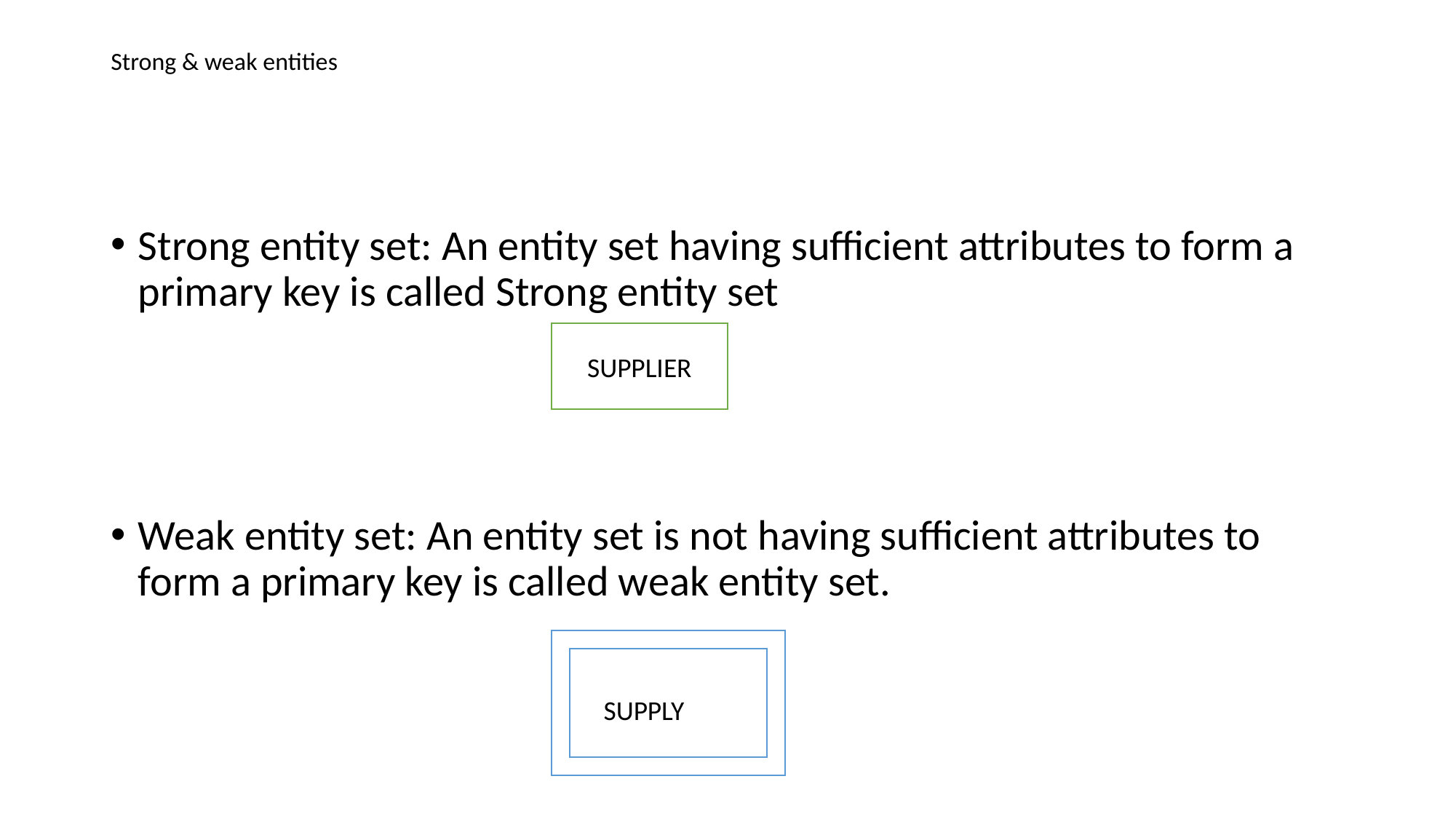

# Strong & weak entities
Strong entity set: An entity set having sufficient attributes to form a primary key is called Strong entity set

Weak entity set: An entity set is not having sufficient attributes to form a primary key is called weak entity set.
SUPPLIER

SUPPLY